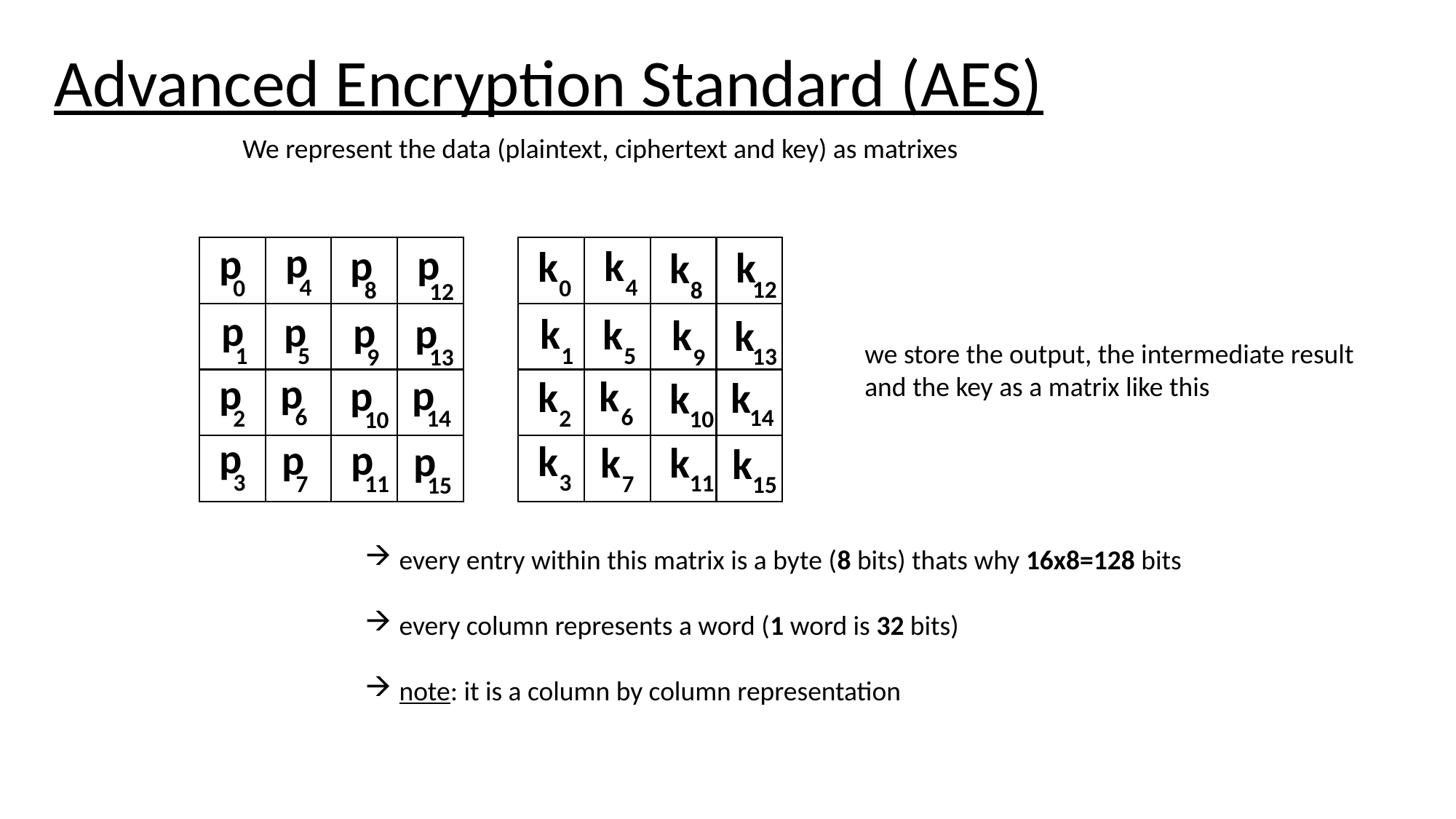

# Advanced Encryption Standard (AES)
We represent the data (plaintext, ciphertext and key) as matrixes

p
p
p
p
k
k
k
k

4
4
0
0
12
8
8
12
p
p
p
p
k
k
k
k

we store the output, the intermediate result
and the key as a matrix like this
1
1
5
5
13
9
9
13
p
p
p
p
k
k
k
k

6
6
14
14
2
2
10
10
p
p
p
k
p
k
k
k

3
3
11
11
7
7
15
15
every entry within this matrix is a byte (8 bits) thats why 16x8=128 bits

every column represents a word (1 word is 32 bits)

note: it is a column by column representation